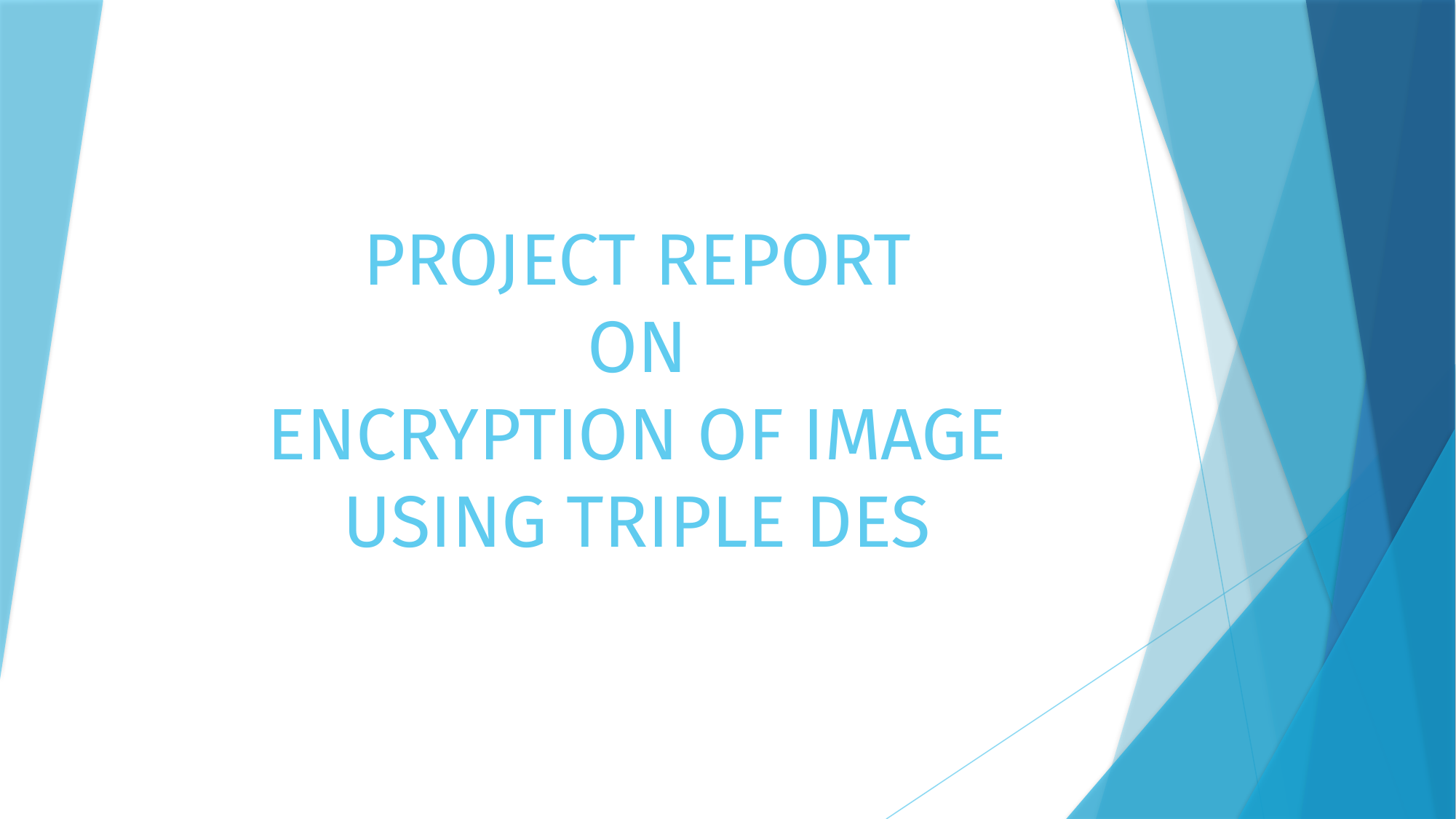

# PROJECT REPORT ON ENCRYPTION OF IMAGE USING TRIPLE DES